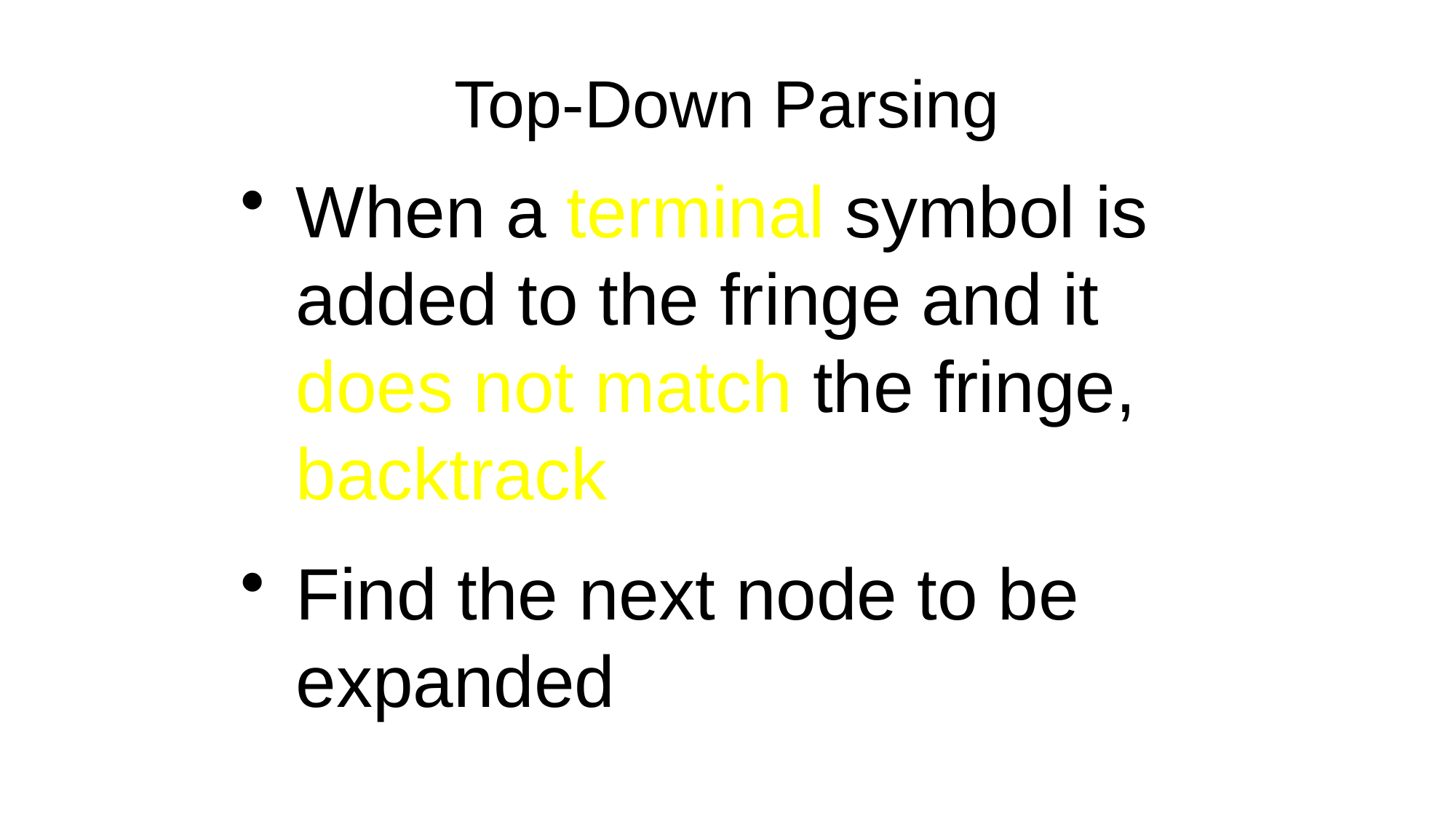

# Top-Down Parsing
When a terminal symbol is added to the fringe and it does not match the fringe, backtrack
Find the next node to be expanded
24